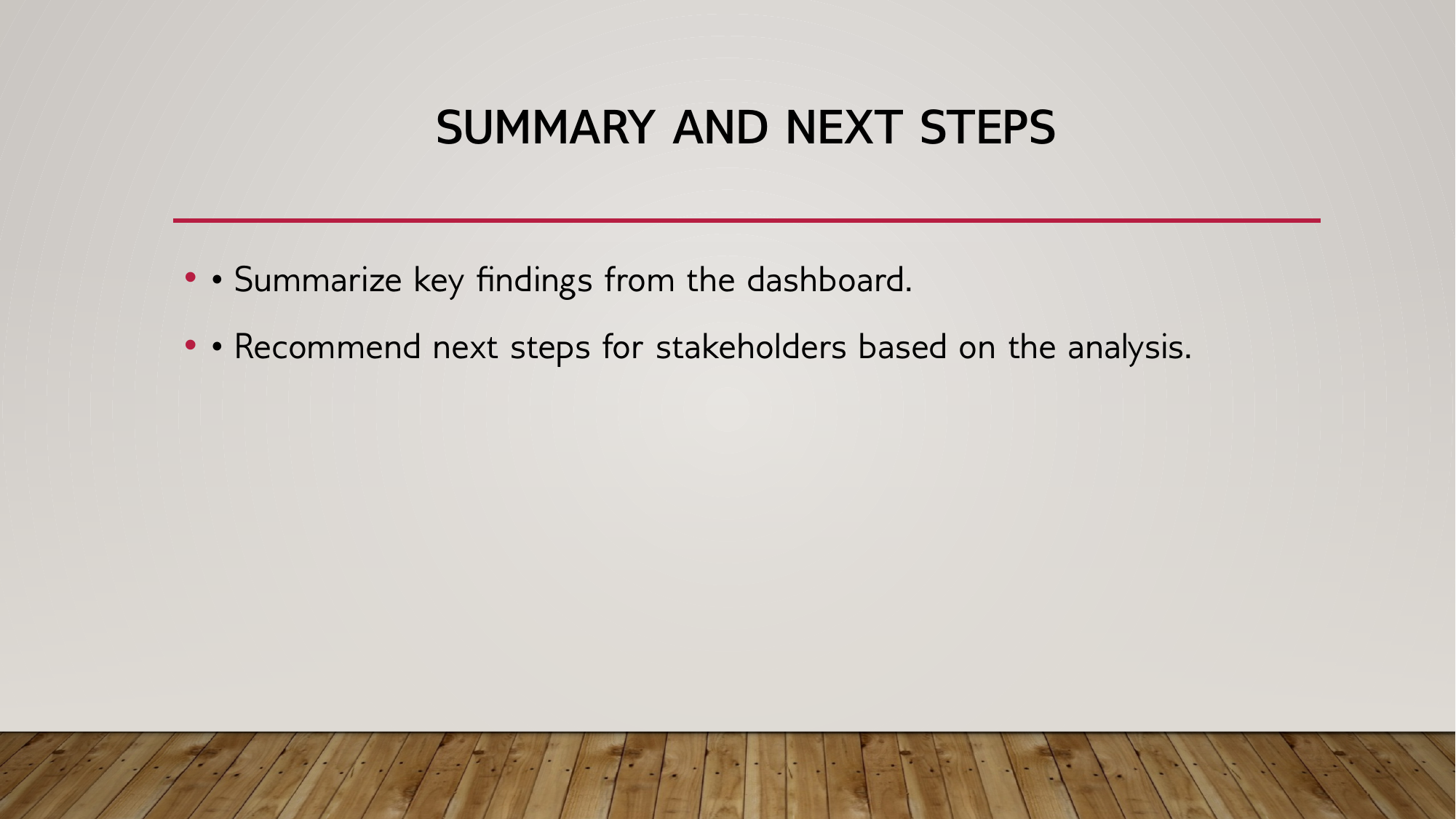

# Summary and Next Steps
• Summarize key findings from the dashboard.
• Recommend next steps for stakeholders based on the analysis.